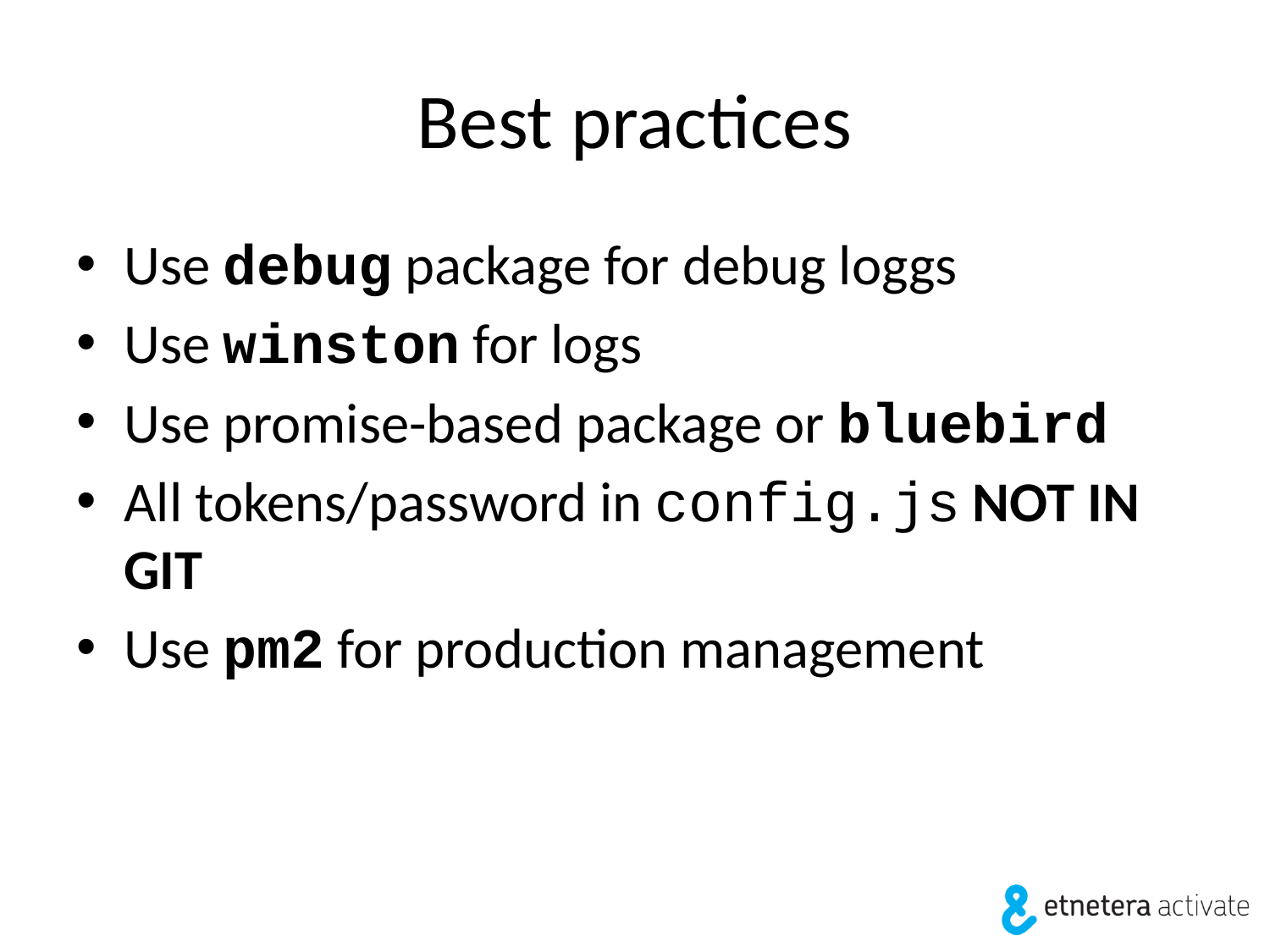

# Best practices
Use debug package for debug loggs
Use winston for logs
Use promise-based package or bluebird
All tokens/password in config.js NOT IN GIT
Use pm2 for production management